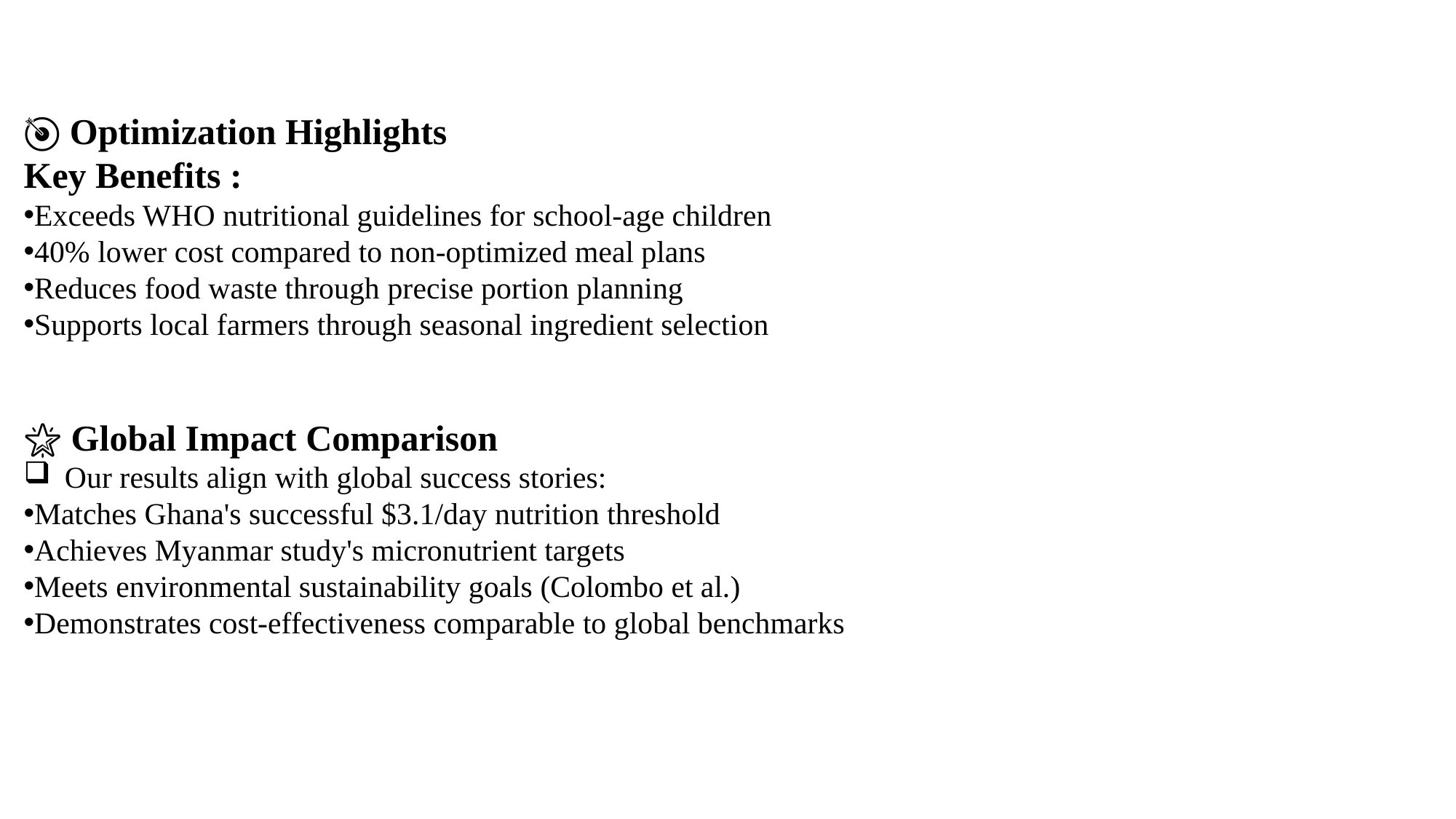

🎯 Optimization Highlights
Key Benefits :
Exceeds WHO nutritional guidelines for school-age children
40% lower cost compared to non-optimized meal plans
Reduces food waste through precise portion planning
Supports local farmers through seasonal ingredient selection

🌟 Global Impact Comparison
Our results align with global success stories:
Matches Ghana's successful $3.1/day nutrition threshold
Achieves Myanmar study's micronutrient targets
Meets environmental sustainability goals (Colombo et al.)
Demonstrates cost-effectiveness comparable to global benchmarks